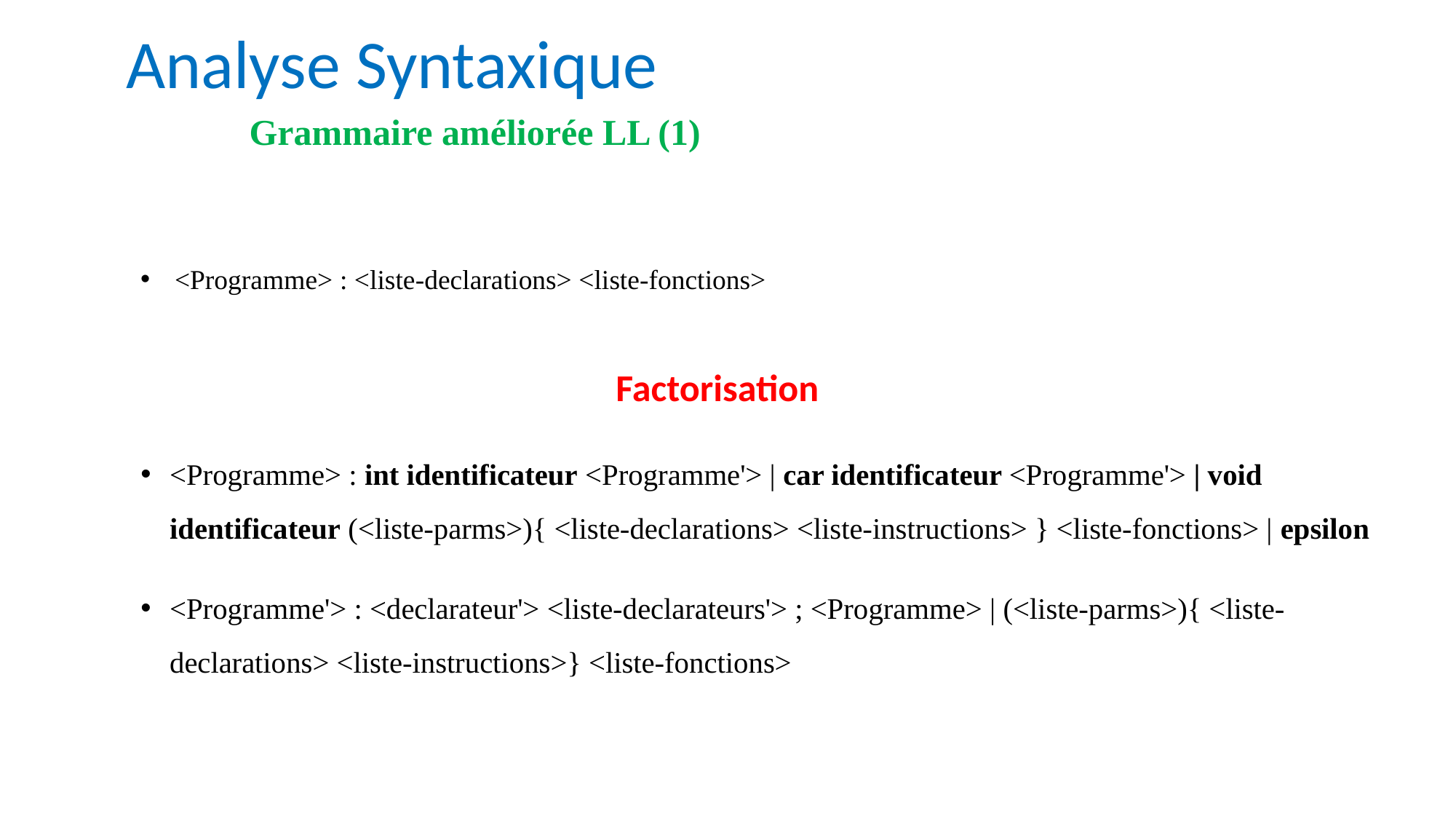

# Analyse Syntaxique
Grammaire améliorée LL (1)
<Programme> : <liste-declarations> <liste-fonctions>
Factorisation
<Programme> : int identificateur <Programme'> | car identificateur <Programme'> | void identificateur (<liste-parms>){ <liste-declarations> <liste-instructions> } <liste-fonctions> | epsilon
<Programme'> : <declarateur'> <liste-declarateurs'> ; <Programme> | (<liste-parms>){ <liste-declarations> <liste-instructions>} <liste-fonctions>